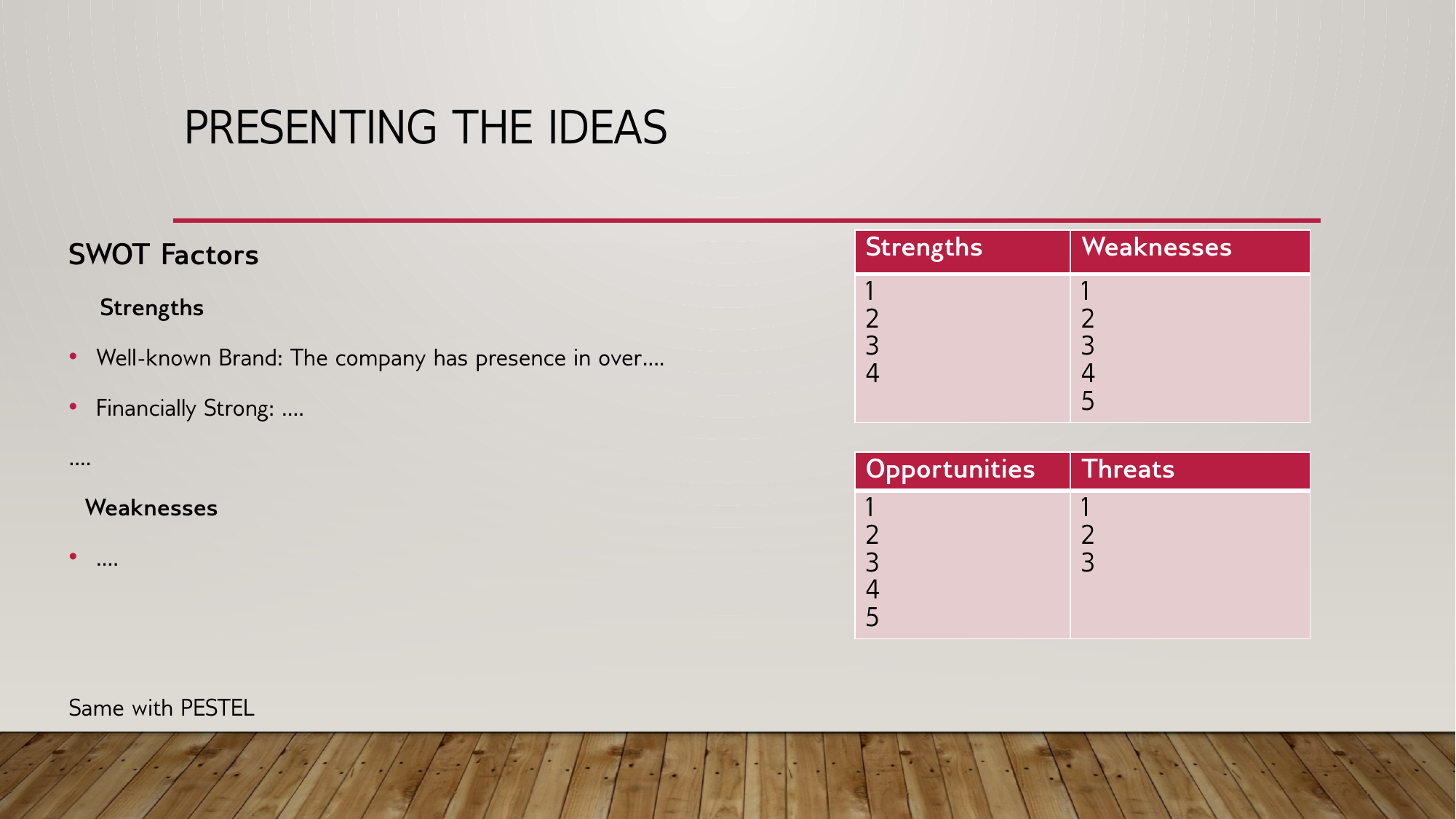

# Presenting the ideas
SWOT Factors
    Strengths
Well-known Brand: The company has presence in over….
Financially Strong: ….
….
  Weaknesses
….

Same with PESTEL
| Strengths | Weaknesses |
| --- | --- |
| 1 2 3 4 | 1 2 3 4 5 |
| Opportunities | Threats |
| --- | --- |
| 1 2 3 4 5 | 1 2 3 |